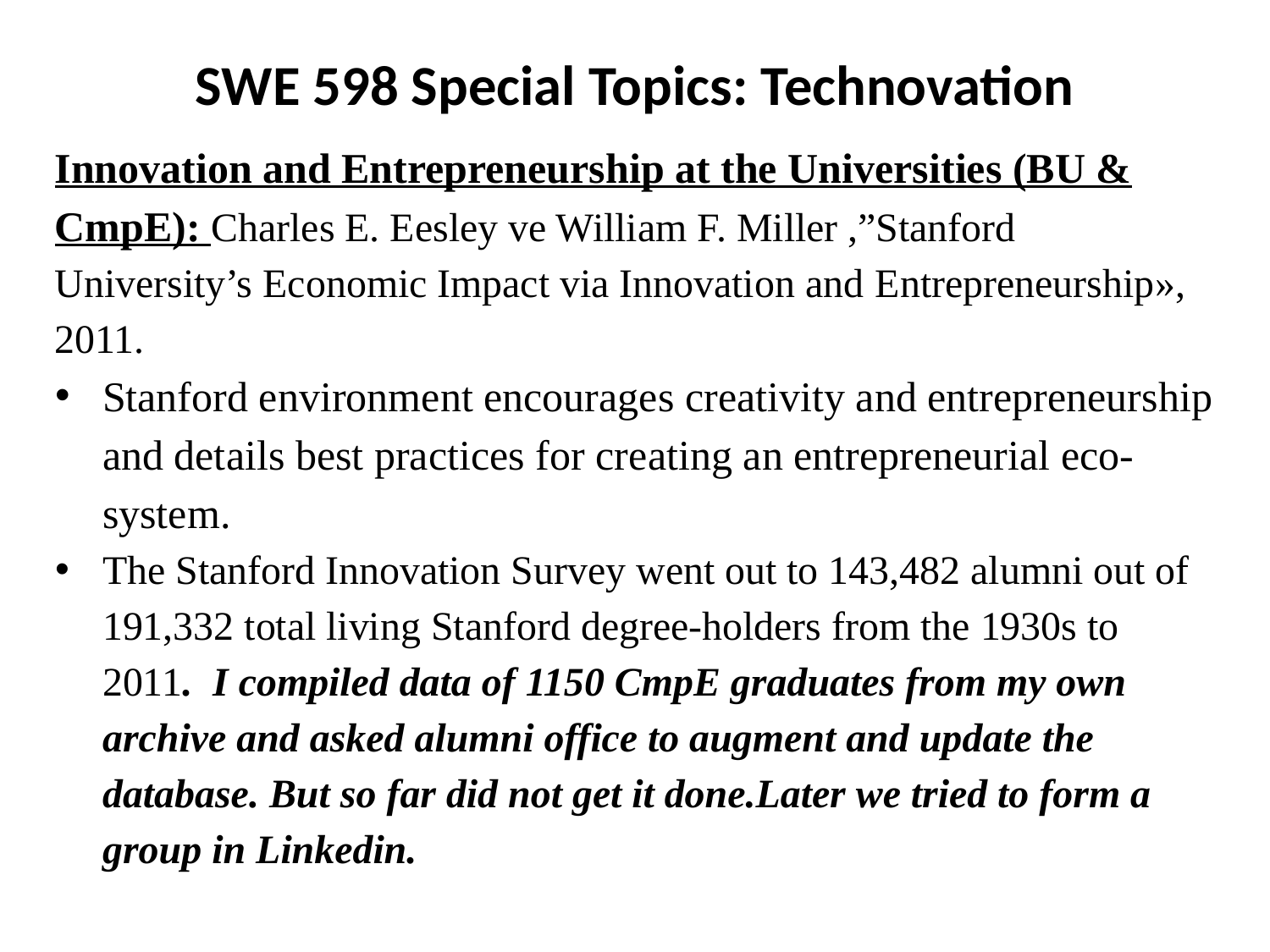

SWE 598 Special Topics: Technovation
Innovation and Entrepreneurship at the Universities (BU & CmpE): Charles E. Eesley ve William F. Miller ,”Stanford University’s Economic Impact via Innovation and Entrepreneurship»,  2011.
Stanford environment encourages creativity and entrepreneurship and details best practices for creating an entrepreneurial eco-system.
The Stanford Innovation Survey went out to 143,482 alumni out of 191,332 total living Stanford degree-holders from the 1930s to 2011.  I compiled data of 1150 CmpE graduates from my own archive and asked alumni office to augment and update the database. But so far did not get it done.Later we tried to form a group in Linkedin.